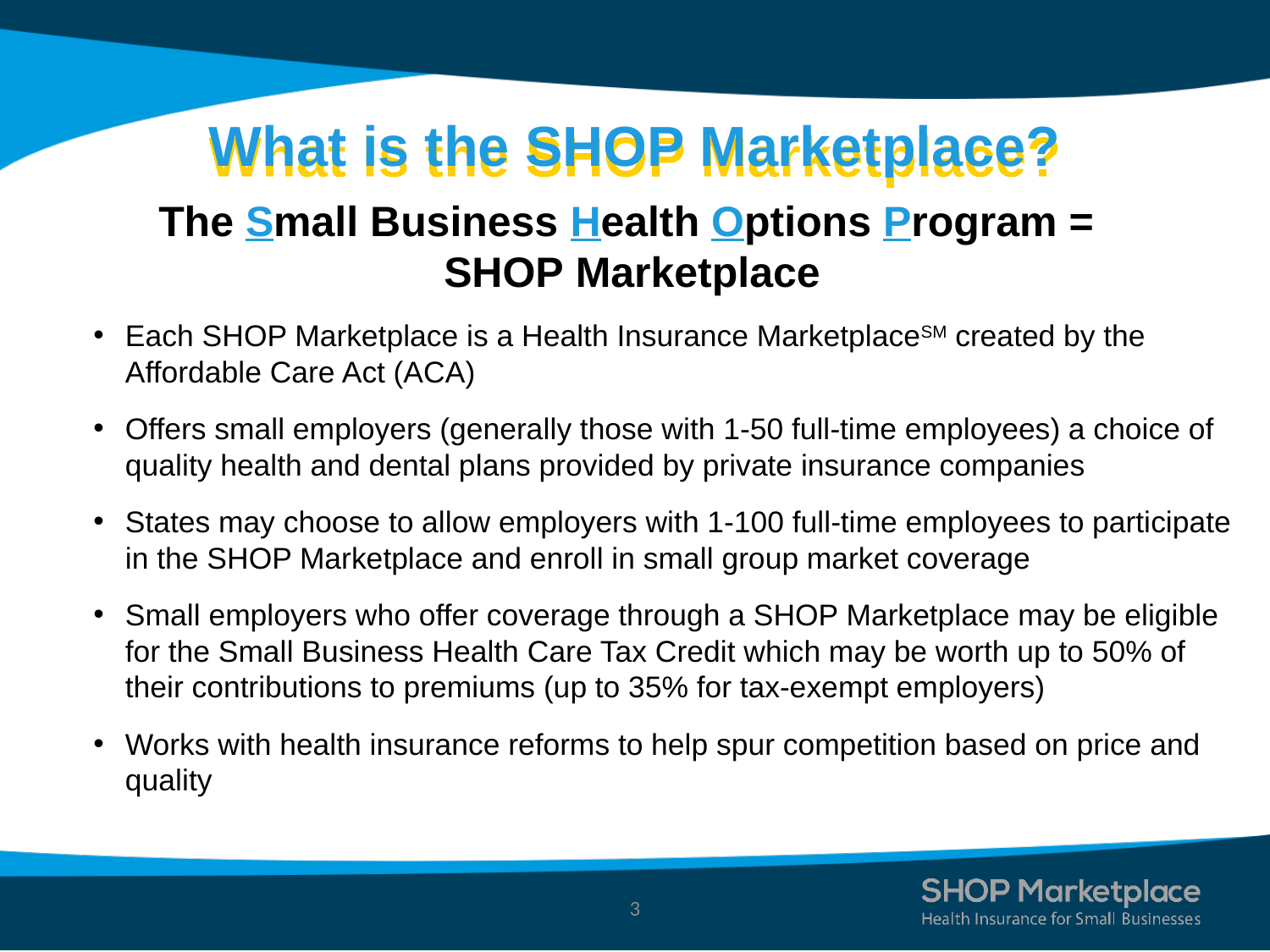

# What is the SHOP Marketplace?
The Small Business Health Options Program =
SHOP Marketplace
Each SHOP Marketplace is a Health Insurance MarketplaceSM created by the Affordable Care Act (ACA)
Offers small employers (generally those with 1-50 full-time employees) a choice of quality health and dental plans provided by private insurance companies
States may choose to allow employers with 1-100 full-time employees to participate in the SHOP Marketplace and enroll in small group market coverage
Small employers who offer coverage through a SHOP Marketplace may be eligible for the Small Business Health Care Tax Credit which may be worth up to 50% of their contributions to premiums (up to 35% for tax-exempt employers)
Works with health insurance reforms to help spur competition based on price and quality
3